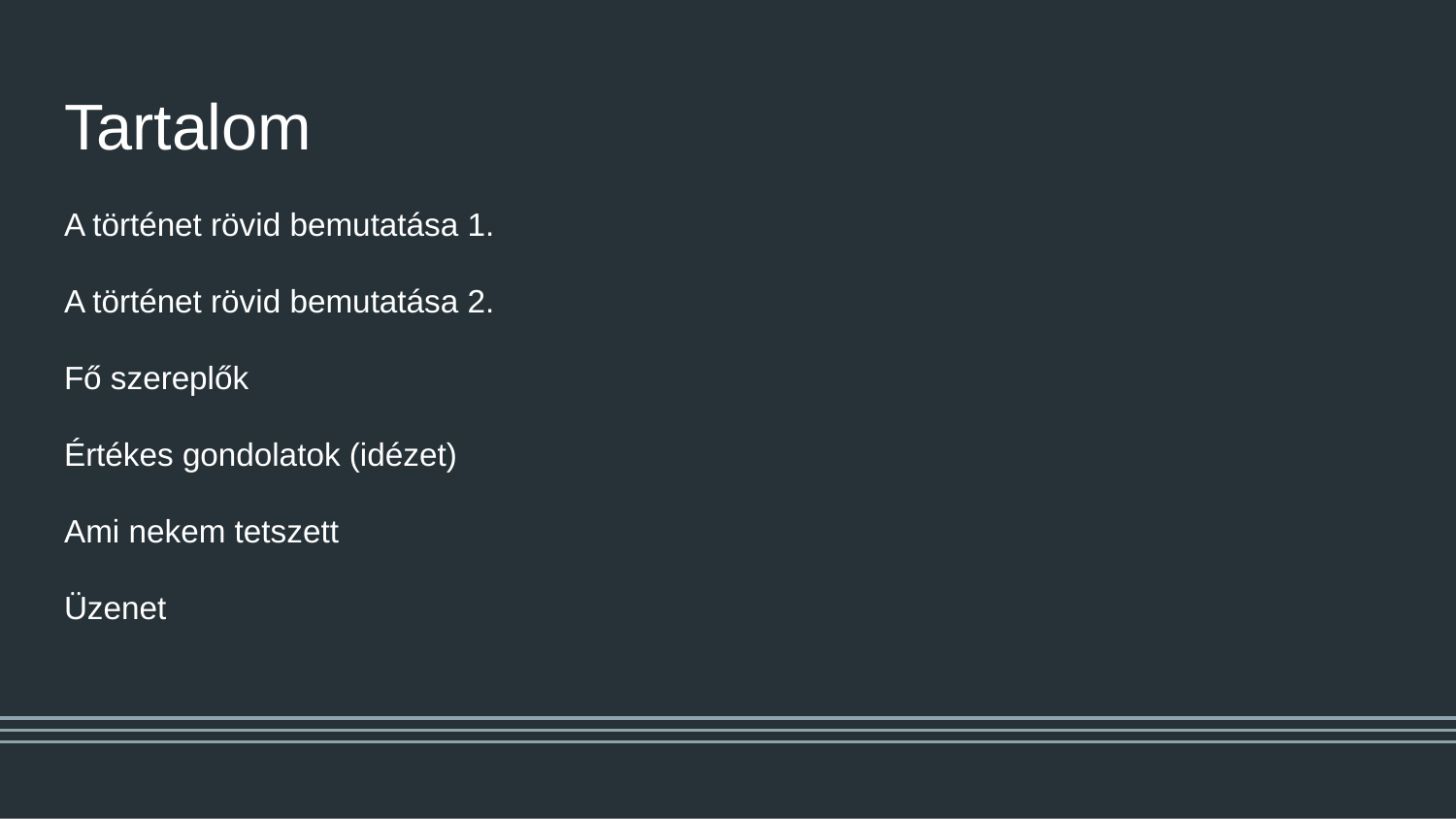

# Tartalom
A történet rövid bemutatása 1.
A történet rövid bemutatása 2.
Fő szereplők
Értékes gondolatok (idézet)
Ami nekem tetszett
Üzenet